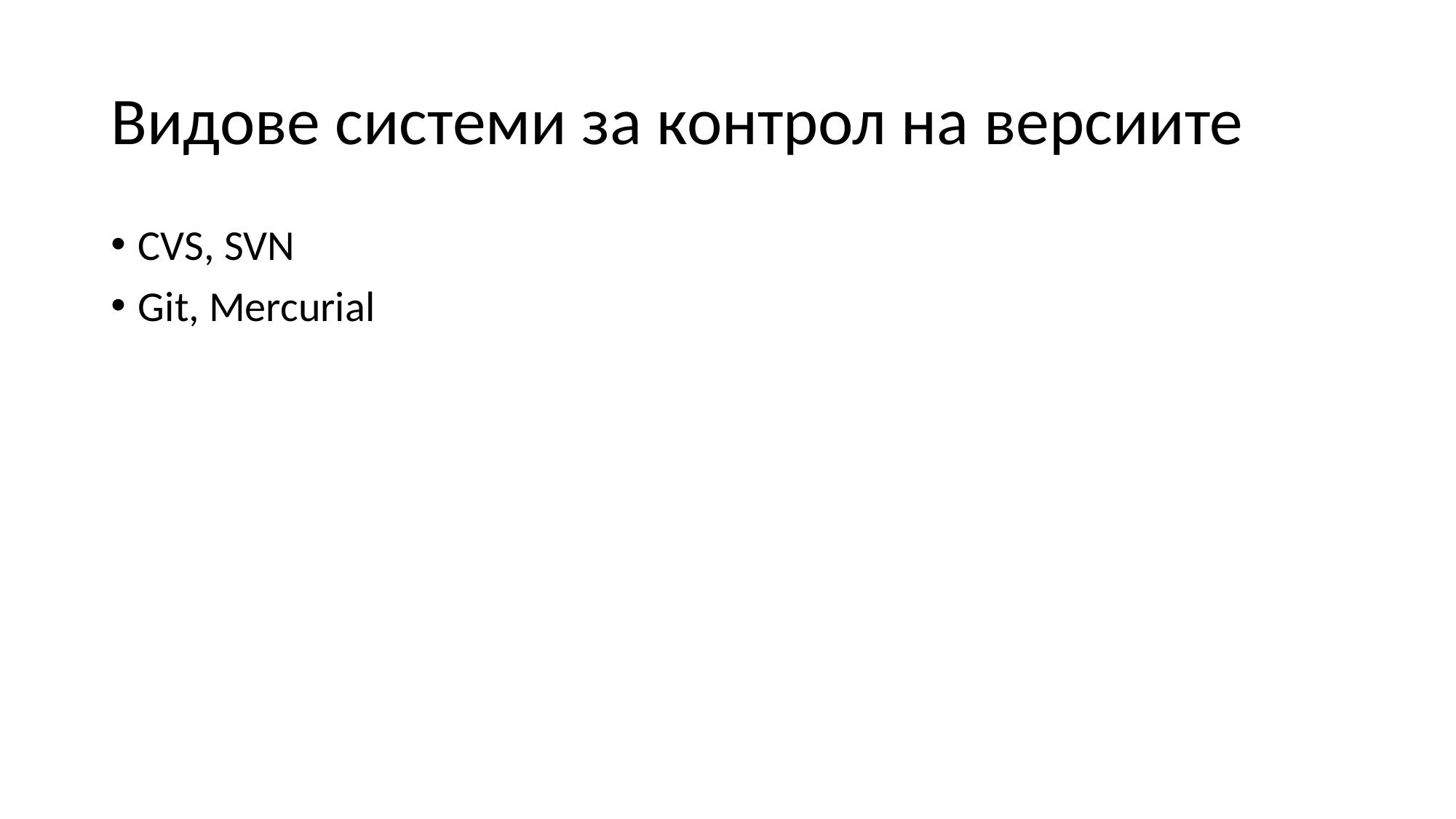

# Видове системи за контрол на версиите
CVS, SVN
Git, Mercurial